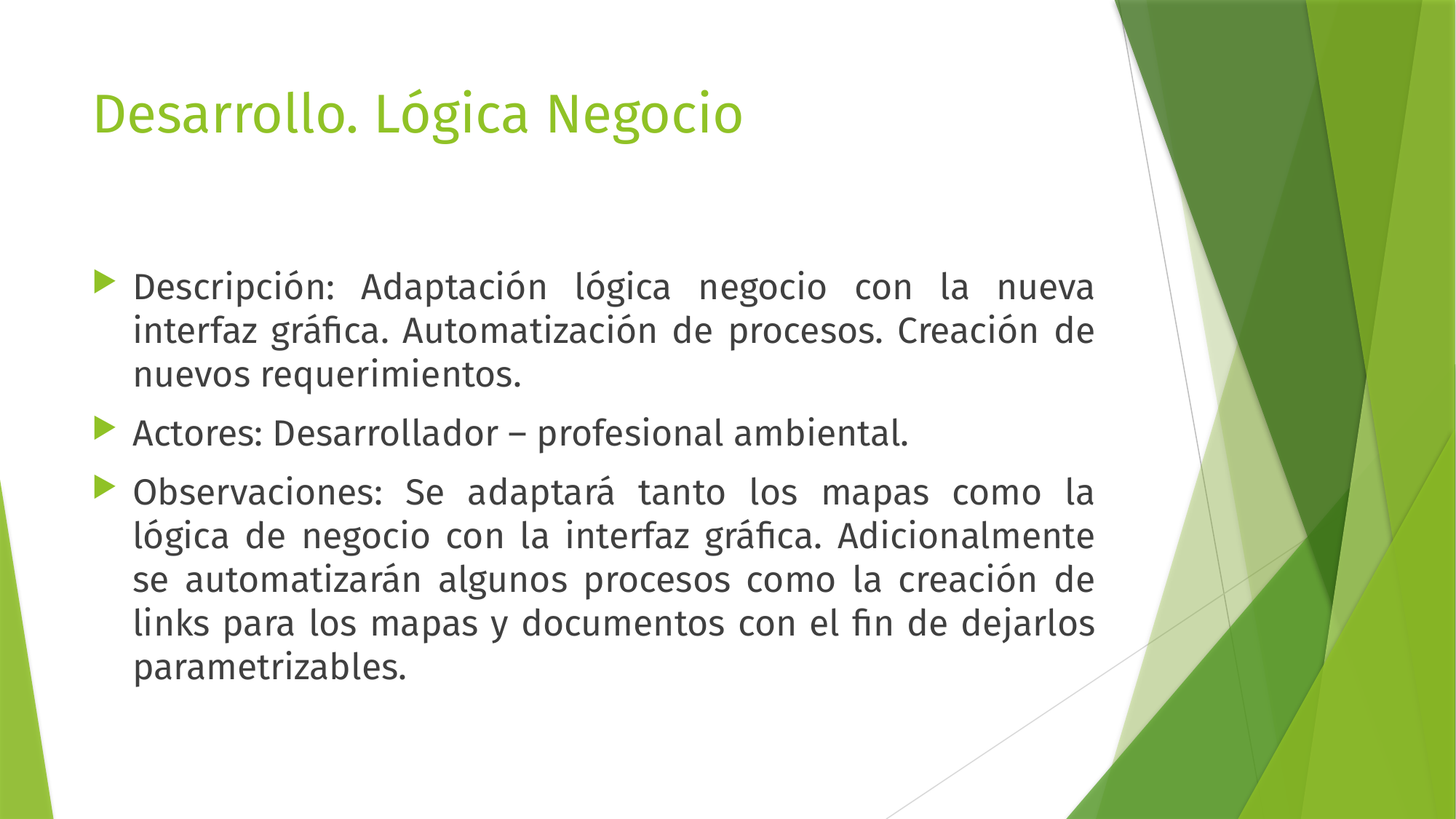

# Desarrollo. Lógica Negocio
Descripción: Adaptación lógica negocio con la nueva interfaz gráfica. Automatización de procesos. Creación de nuevos requerimientos.
Actores: Desarrollador – profesional ambiental.
Observaciones: Se adaptará tanto los mapas como la lógica de negocio con la interfaz gráfica. Adicionalmente se automatizarán algunos procesos como la creación de links para los mapas y documentos con el fin de dejarlos parametrizables.